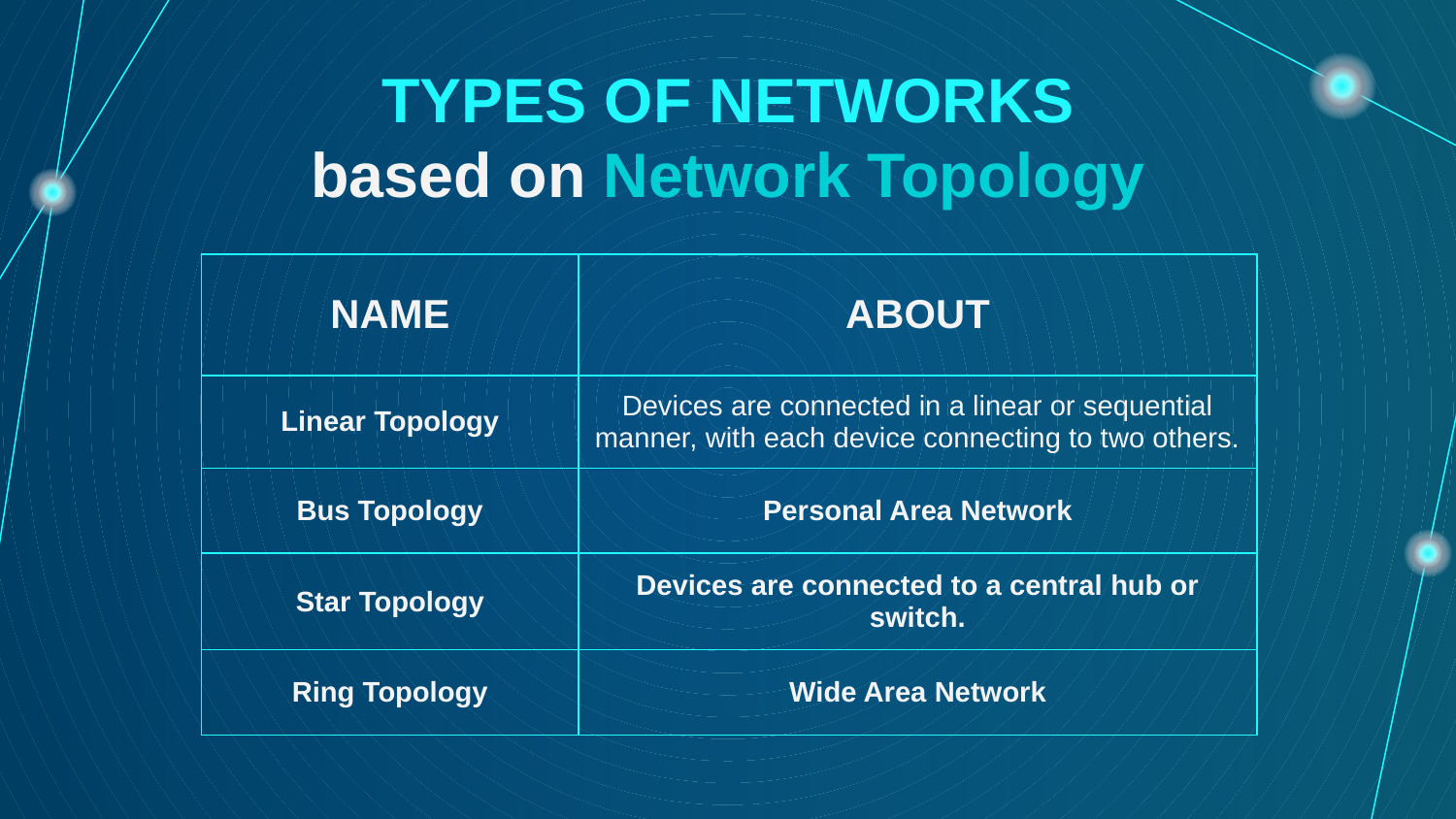

# TYPES OF NETWORKS based on Network Topology
| NAME | ABOUT |
| --- | --- |
| Linear Topology | Devices are connected in a linear or sequential manner, with each device connecting to two others. |
| Bus Topology | Personal Area Network |
| Star Topology | Devices are connected to a central hub or switch. |
| Ring Topology | Wide Area Network |